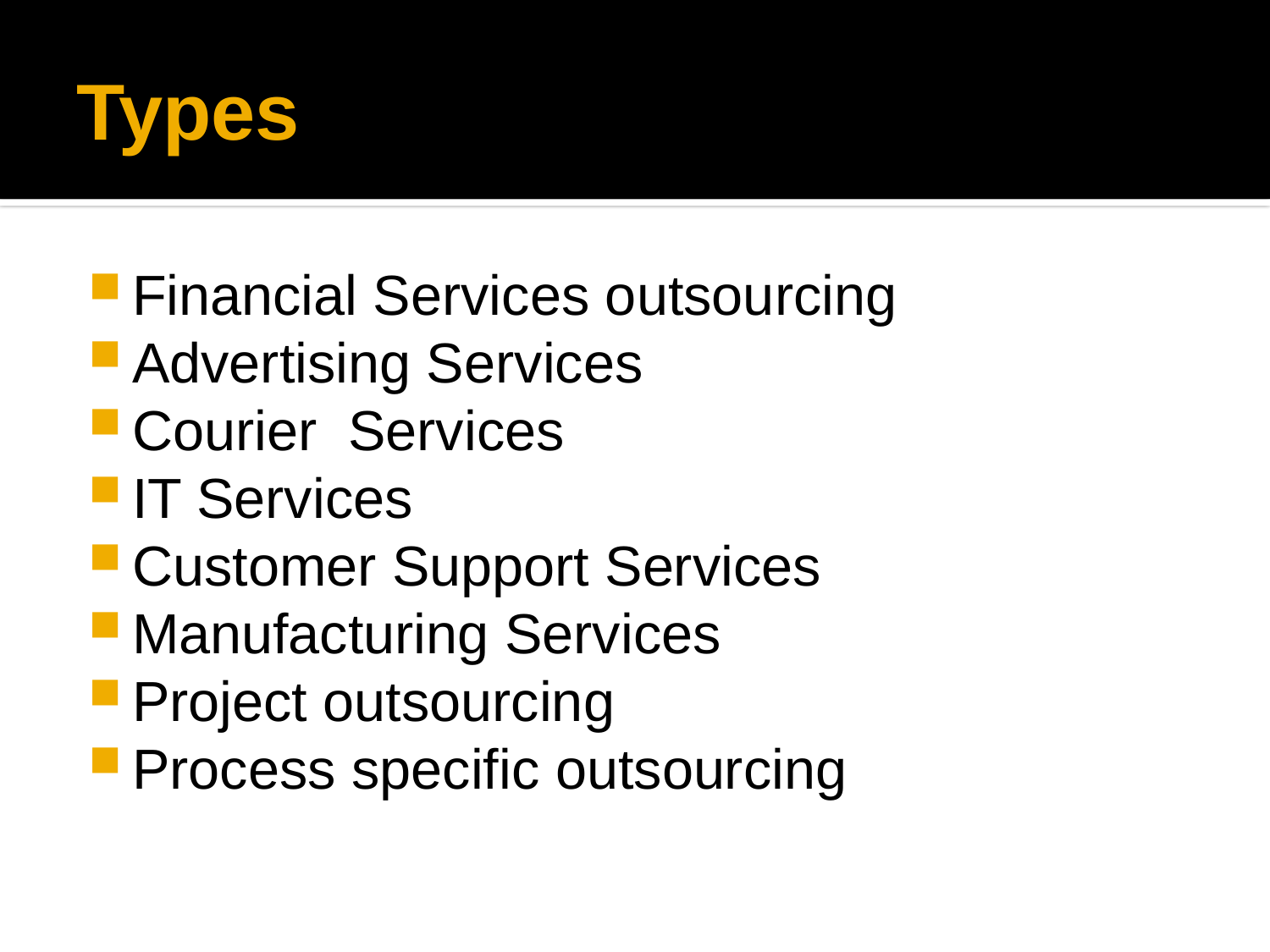

# Types
Financial Services outsourcing
Advertising Services
Courier  Services
IT Services
Customer Support Services
Manufacturing Services
Project outsourcing
Process specific outsourcing